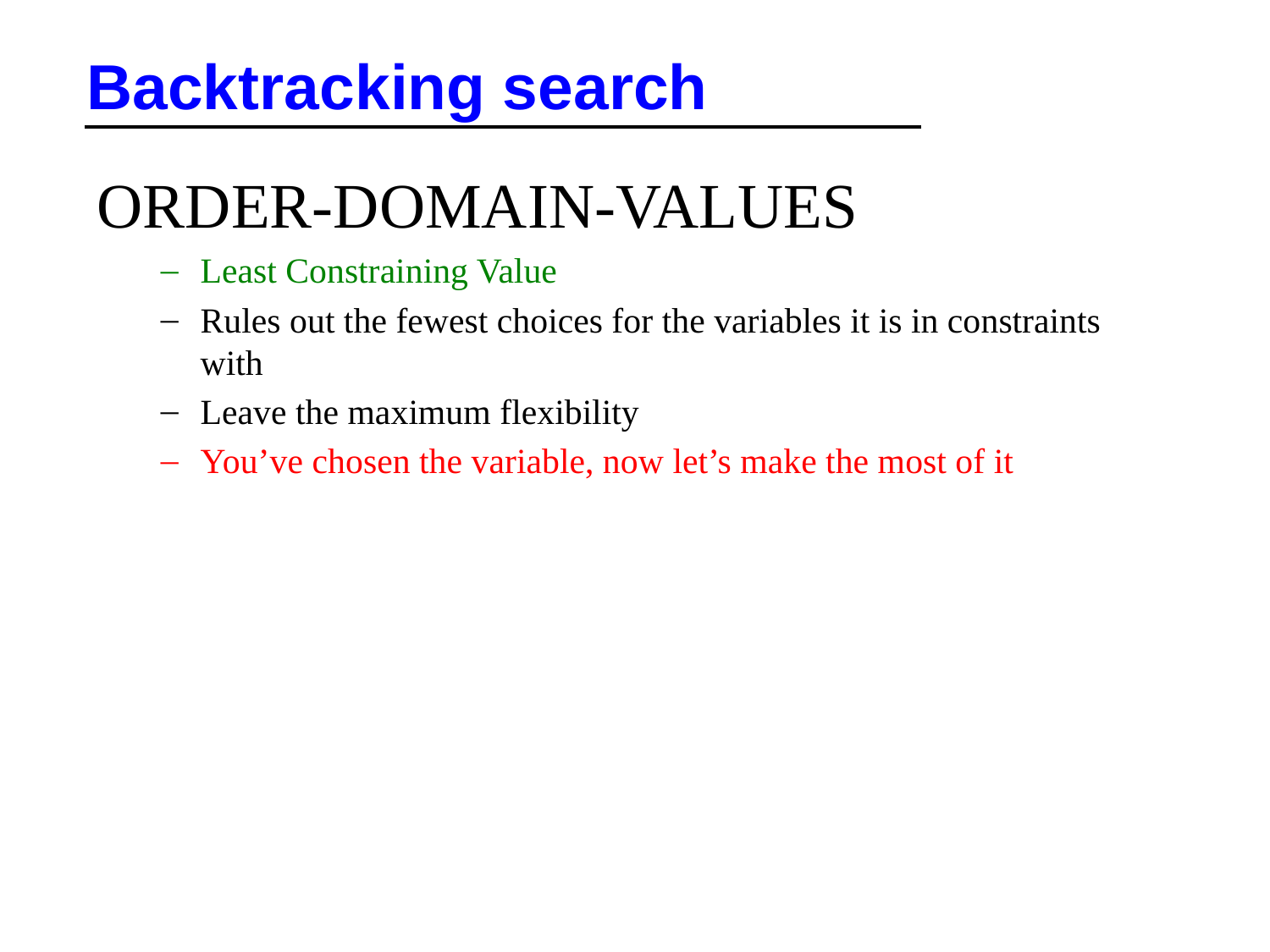

# Backtracking search
ORDER-DOMAIN-VALUES
Least Constraining Value
Rules out the fewest choices for the variables it is in constraints with
Leave the maximum flexibility
You’ve chosen the variable, now let’s make the most of it